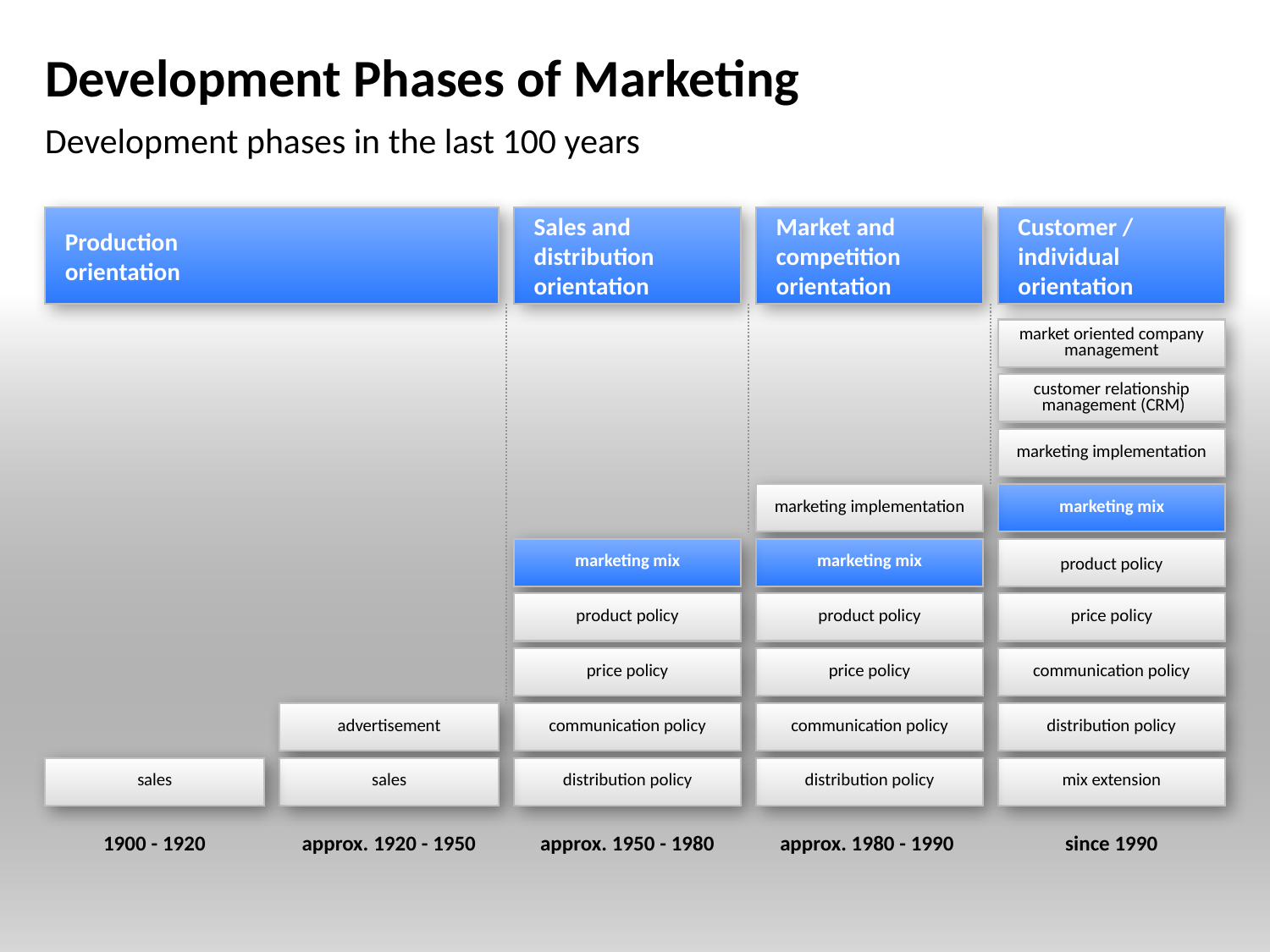

# Development Phases of Marketing
Development phases in the last 100 years
Production
orientation
Sales and distribution orientation
Market and competition orientation
Customer / individual orientation
market oriented company management
customer relationship
 management (CRM)
marketing implementation
marketing implementation
marketing mix
marketing mix
marketing mix
product policy
product policy
product policy
price policy
price policy
price policy
communication policy
advertisement
communication policy
communication policy
distribution policy
sales
sales
distribution policy
distribution policy
mix extension
1900 - 1920
approx. 1920 - 1950
approx. 1950 - 1980
approx. 1980 - 1990
since 1990